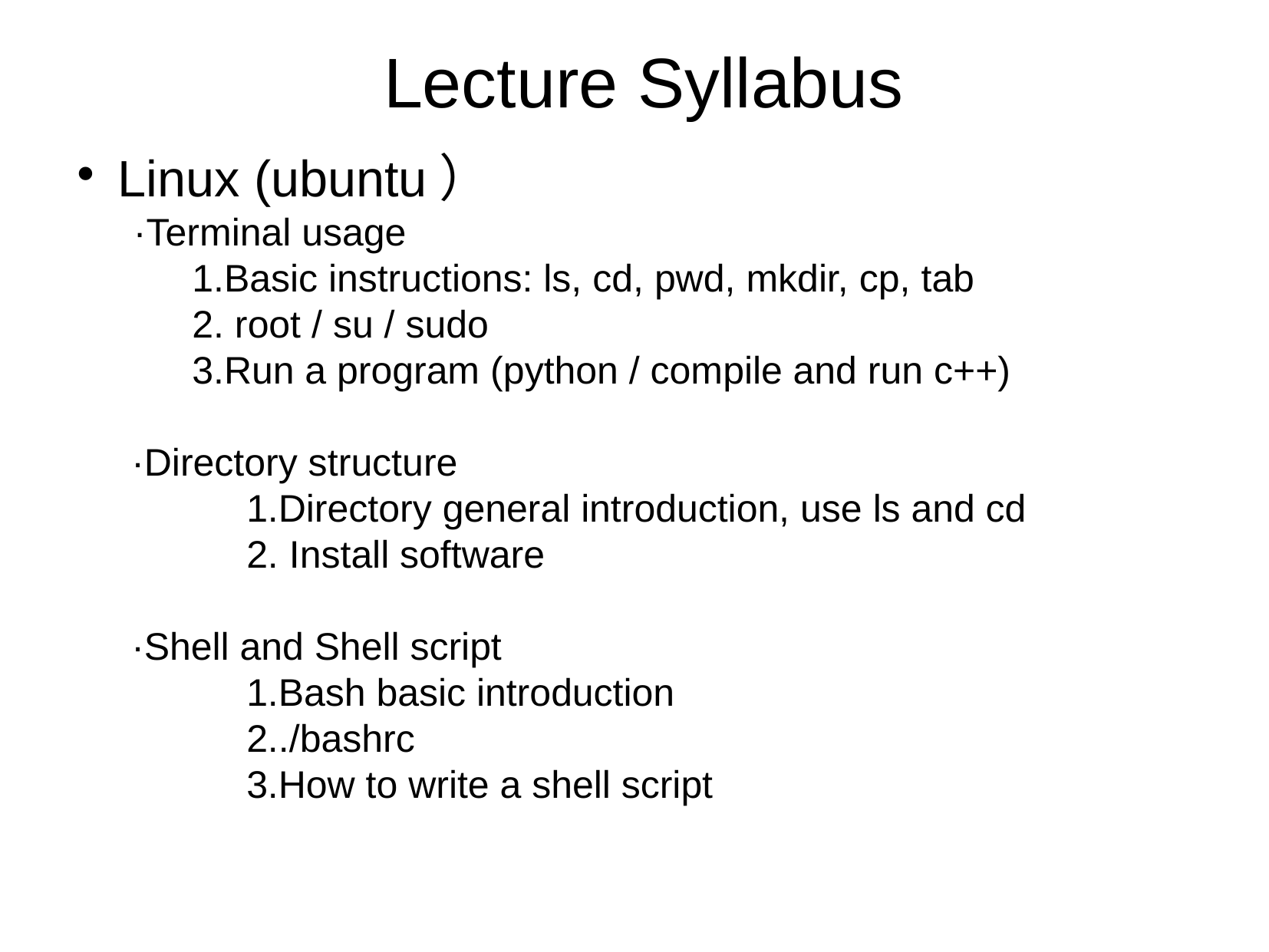

Lecture Syllabus
Linux (ubuntu）
       ·Terminal usage
	1.Basic instructions: ls, cd, pwd, mkdir, cp, tab
	2. root / su / sudo
	3.Run a program (python / compile and run c++)

·Directory structure
	1.Directory general introduction, use ls and cd
	2. Install software

·Shell and Shell script
	1.Bash basic introduction
	2../bashrc
	3.How to write a shell script